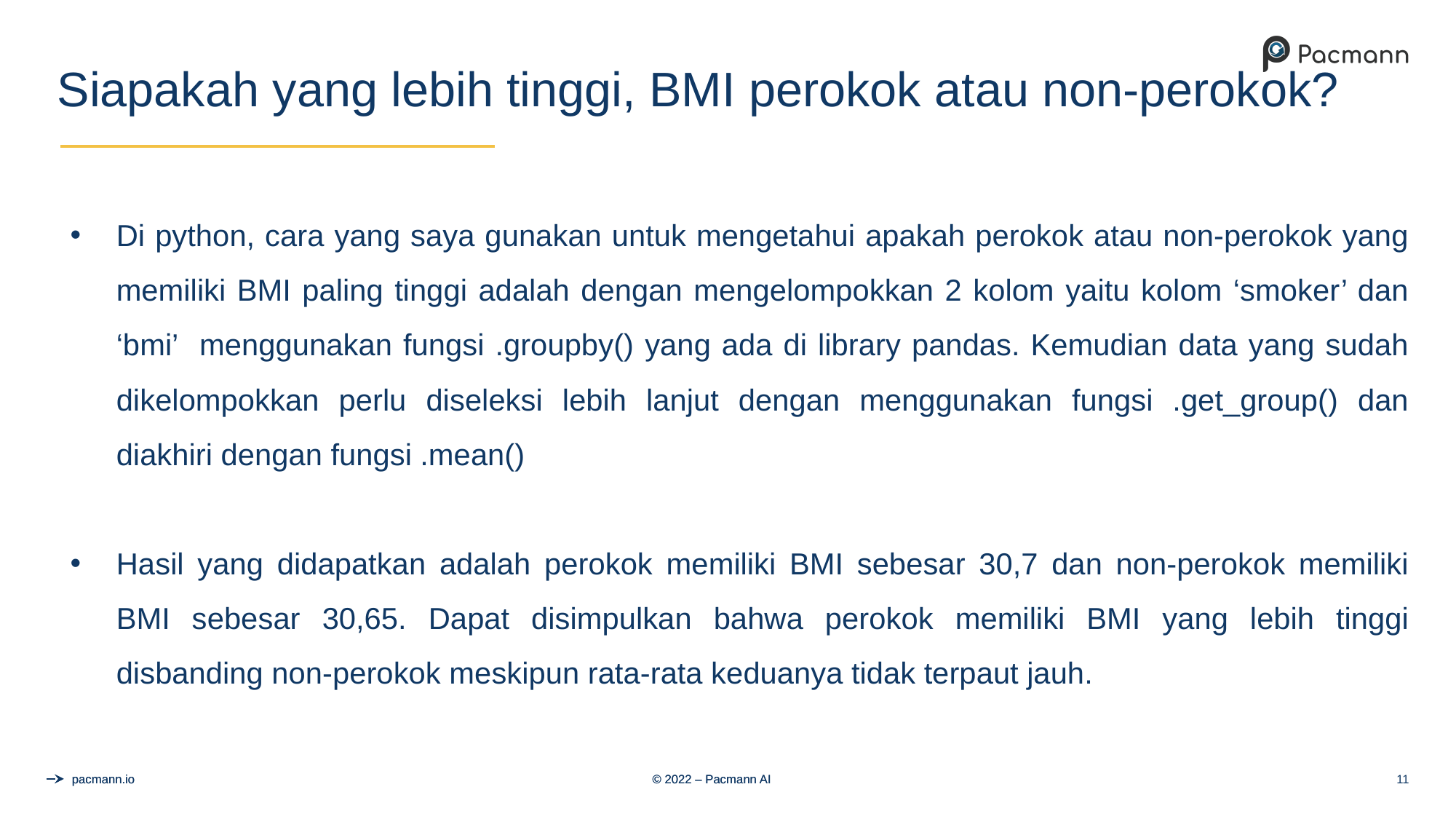

# Siapakah yang lebih tinggi, BMI perokok atau non-perokok?
Di python, cara yang saya gunakan untuk mengetahui apakah perokok atau non-perokok yang memiliki BMI paling tinggi adalah dengan mengelompokkan 2 kolom yaitu kolom ‘smoker’ dan ‘bmi’  menggunakan fungsi .groupby() yang ada di library pandas. Kemudian data yang sudah dikelompokkan perlu diseleksi lebih lanjut dengan menggunakan fungsi .get_group() dan diakhiri dengan fungsi .mean()

Hasil yang didapatkan adalah perokok memiliki BMI sebesar 30,7 dan non-perokok memiliki BMI sebesar 30,65. Dapat disimpulkan bahwa perokok memiliki BMI yang lebih tinggi disbanding non-perokok meskipun rata-rata keduanya tidak terpaut jauh.